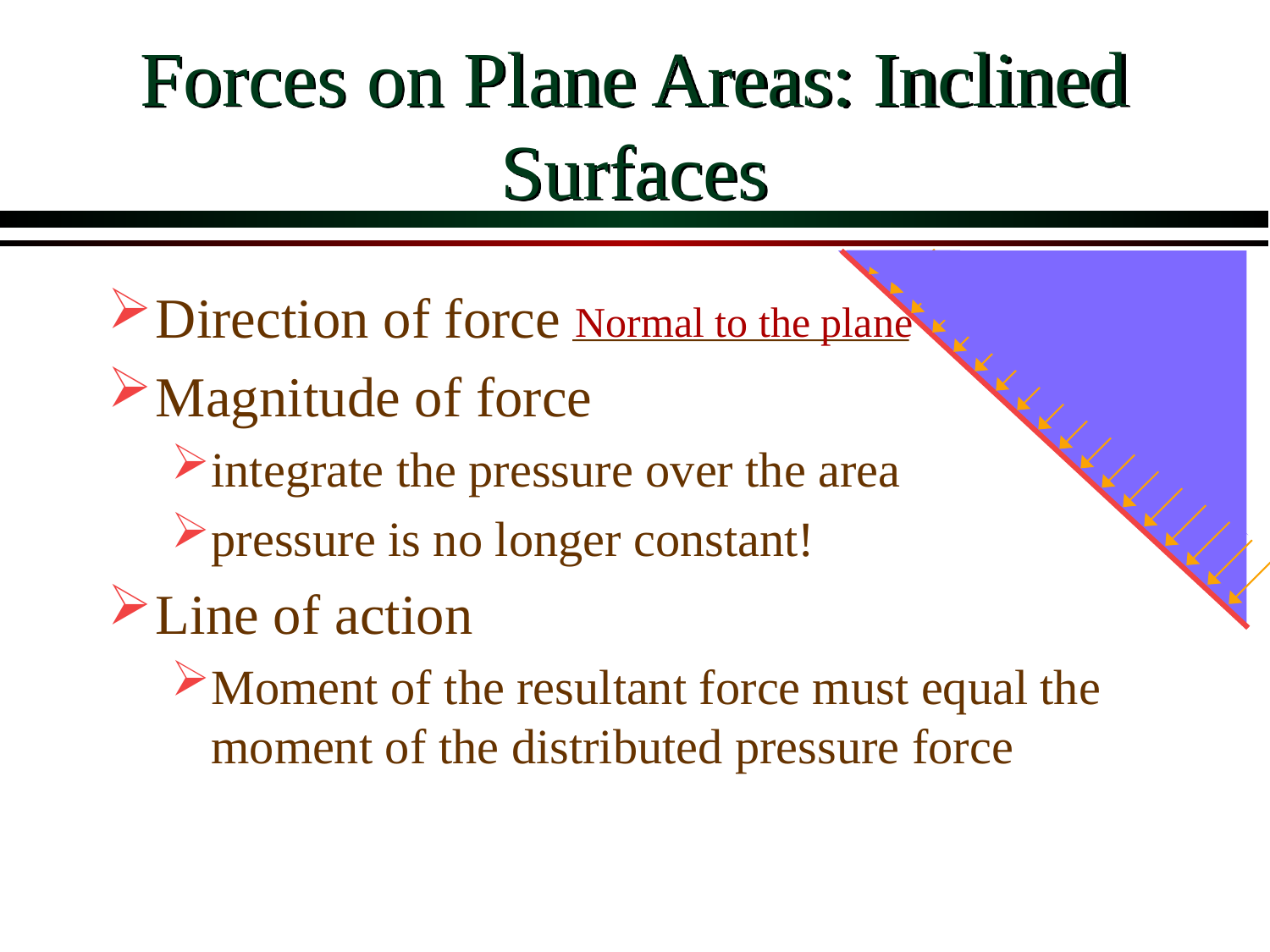

# Forces on Plane Areas: Inclined Surfaces

Direction of force
Magnitude of force
integrate the pressure over the area
pressure is no longer constant!
Line of action
Moment of the resultant force must equal the moment of the distributed pressure force

Normal to the plane